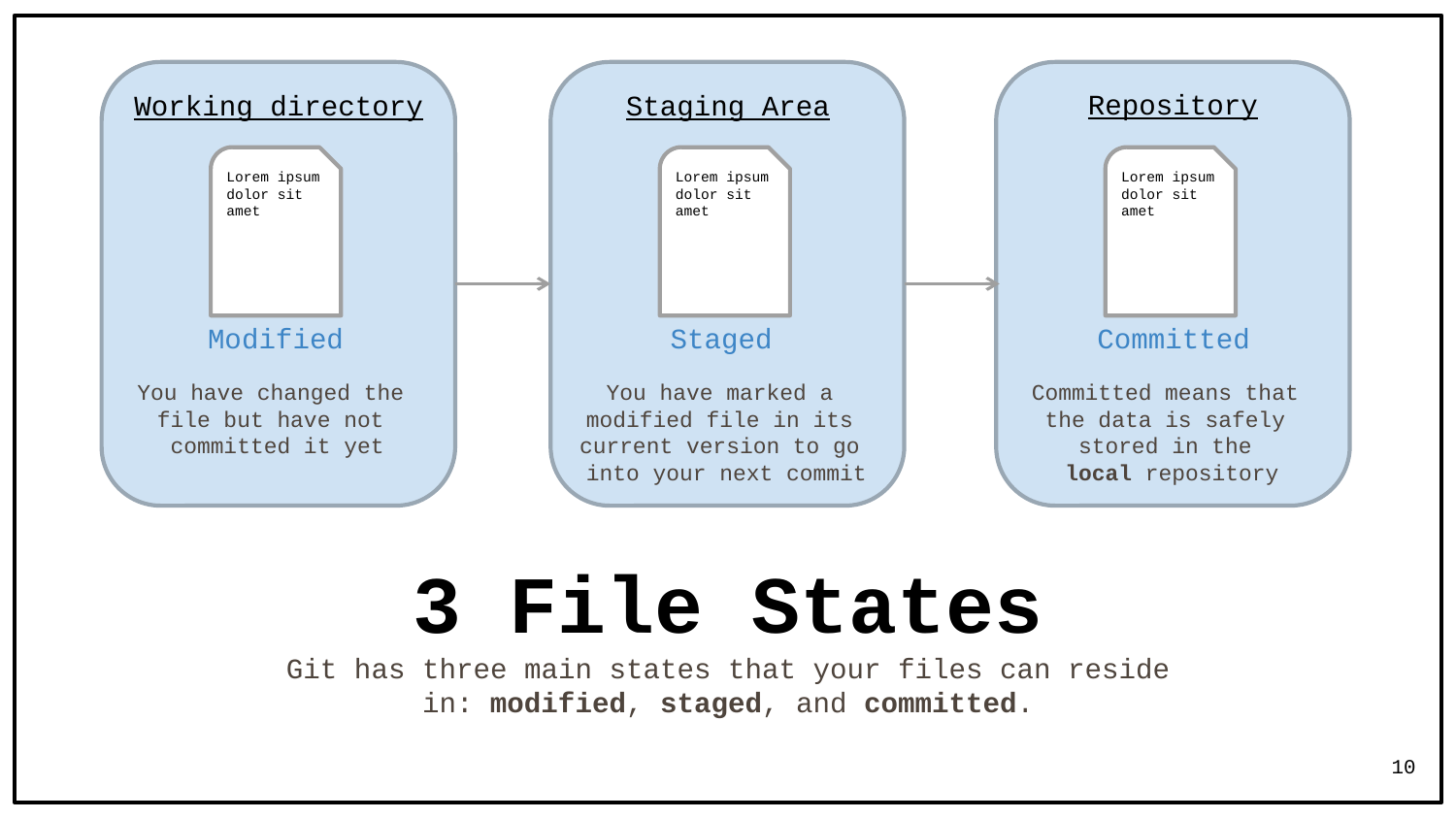

Repository
Working directory
Staging Area

Lorem ipsum
dolor sit
amet
Lorem ipsum
dolor sit
amet
Lorem ipsum
dolor sit
amet
Modified
Staged
Committed
You have changed the
file but have not
committed it yet
You have marked a
modified file in its
current version to go
into your next commit
Committed means that
the data is safely
stored in the
local repository
3 File States
Git has three main states that your files can reside in: modified, staged, and committed.
10